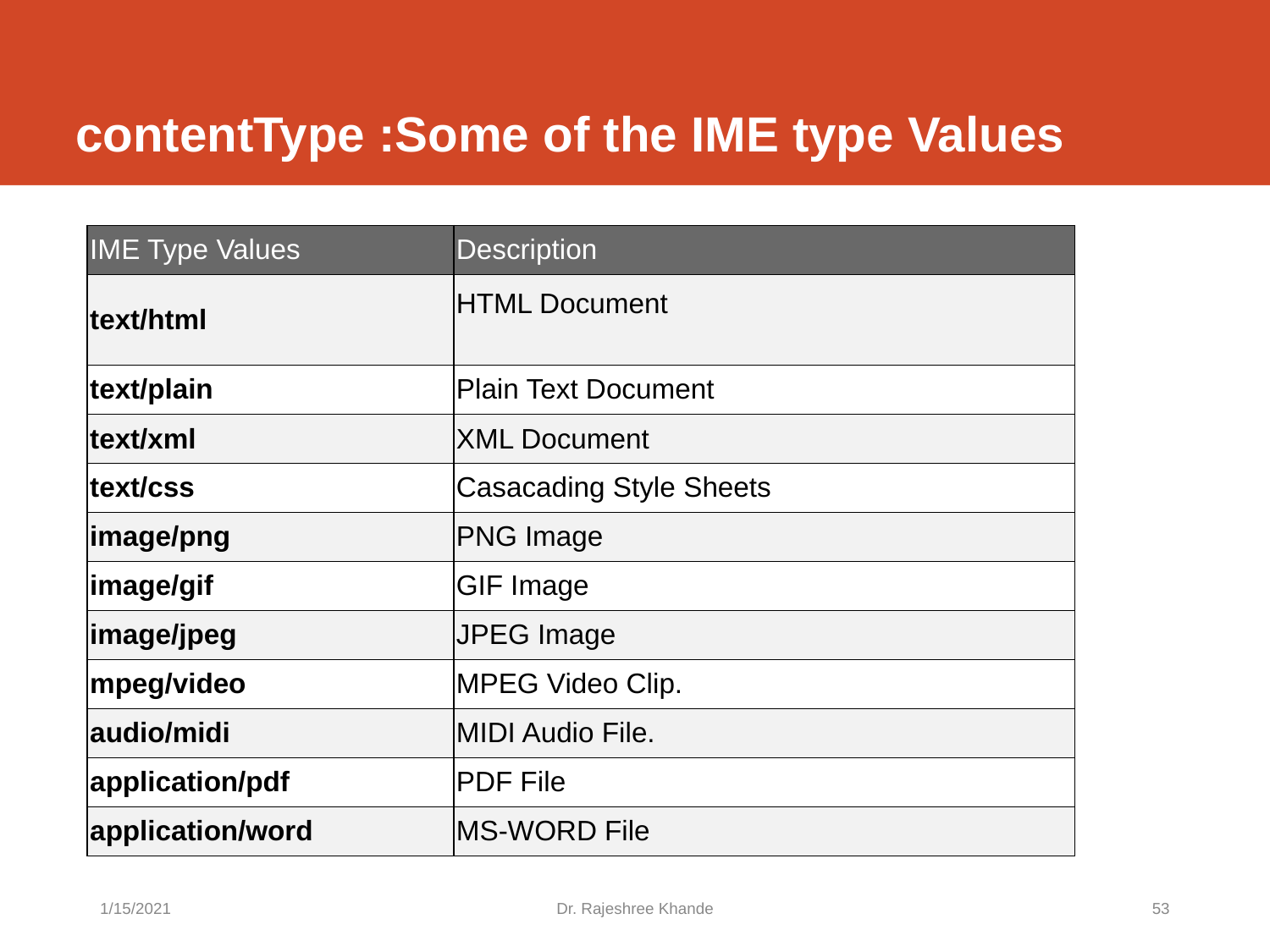

# contentType :Some of the IME type Values
| IME Type Values | Description |
| --- | --- |
| text/html | HTML Document |
| text/plain | Plain Text Document |
| text/xml | XML Document |
| text/css | Casacading Style Sheets |
| image/png | PNG Image |
| image/gif | GIF Image |
| image/jpeg | JPEG Image |
| mpeg/video | MPEG Video Clip. |
| audio/midi | MIDI Audio File. |
| application/pdf | PDF File |
| application/word | MS-WORD File |
1/15/2021
Dr. Rajeshree Khande
53